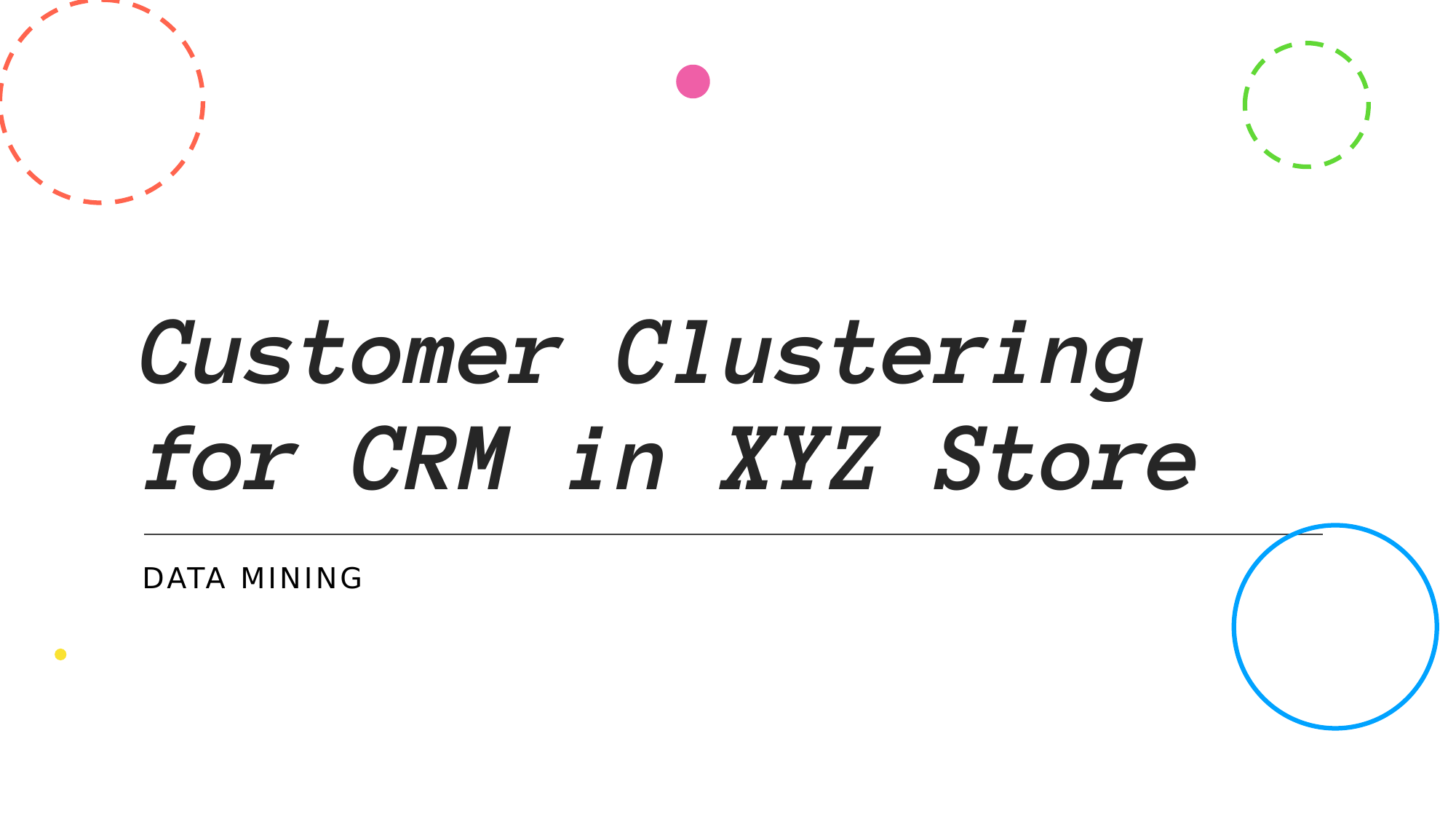

# Customer Clustering for CRM in XYZ Store
Data Mining